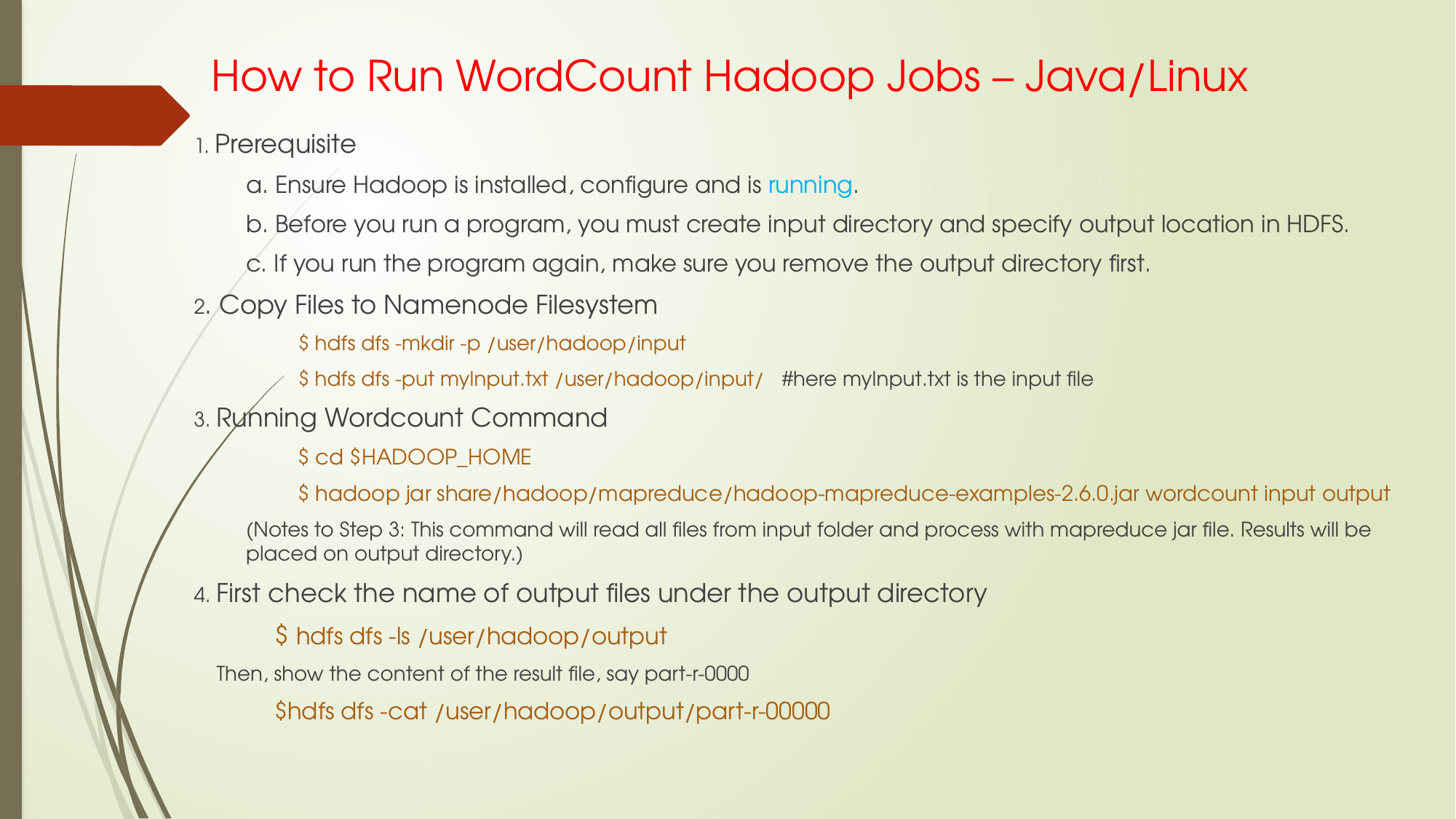

# How to Run WordCount Hadoop Jobs – Java/Linux
1. Prerequisite
a. Ensure Hadoop is installed, configure and is running.
b. Before you run a program, you must create input directory and specify output location in HDFS.
c. If you run the program again, make sure you remove the output directory first.
2. Copy Files to Namenode Filesystem
$ hdfs dfs -mkdir -p /user/hadoop/input
$ hdfs dfs -put myInput.txt /user/hadoop/input/   #here myInput.txt is the input file
3. Running Wordcount Command
$ cd $HADOOP_HOME
$ hadoop jar share/hadoop/mapreduce/hadoop-mapreduce-examples-2.6.0.jar wordcount input output
(Notes to Step 3: This command will read all files from input folder and process with mapreduce jar file. Results will be placed on output directory.)
4. First check the name of output files under the output directory
	$ hdfs dfs -ls /user/hadoop/output
    Then, show the content of the result file, say part-r-0000
	$hdfs dfs -cat /user/hadoop/output/part-r-00000